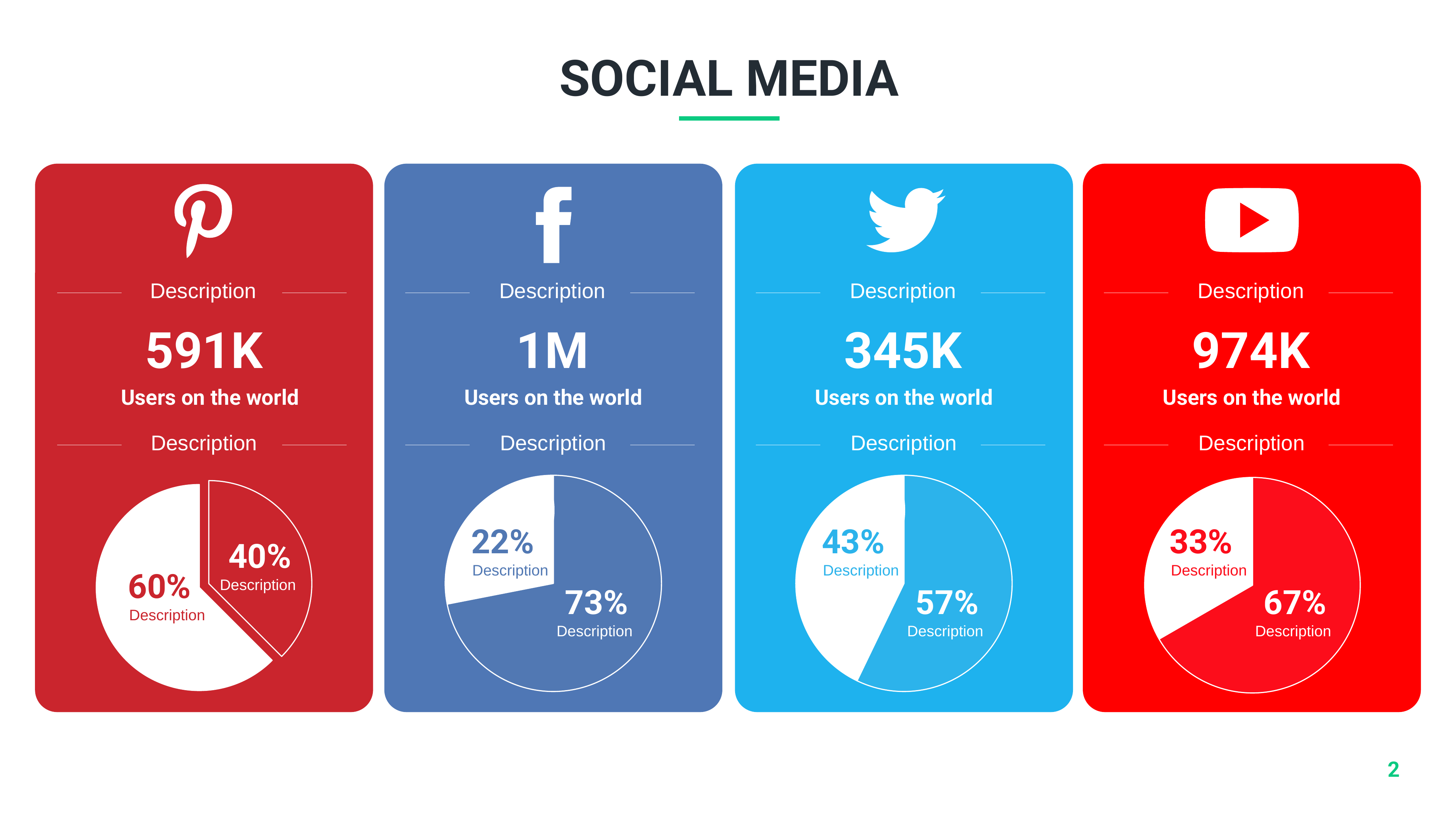

SOCIAL MEDIA

Description
Description
Description
Description
591K
1M
345K
974K
Users on the world
Users on the world
Users on the world
Users on the world
Description
Description
Description
Description

### Chart

| Category | Sales |
|---|---|
| 1st Qtr | 8.2 |
| 2nd Qtr | 3.2 |

### Chart

| Category | Sales |
|---|---|
| 1st Qtr | 6.0 |
| 2nd Qtr | 4.5 |

### Chart

| Category | Sales |
|---|---|
| 1st Qtr | 3.0 |
| 2nd Qtr | 5.0 |

### Chart

| Category | Sales |
|---|---|
| 1st Qtr | 6.0 |
| 2nd Qtr | 3.0 |

22%
43%
33%
40%
Description
Description
Description
60%
Description
73%
57%
67%
Description
Description
Description
Description